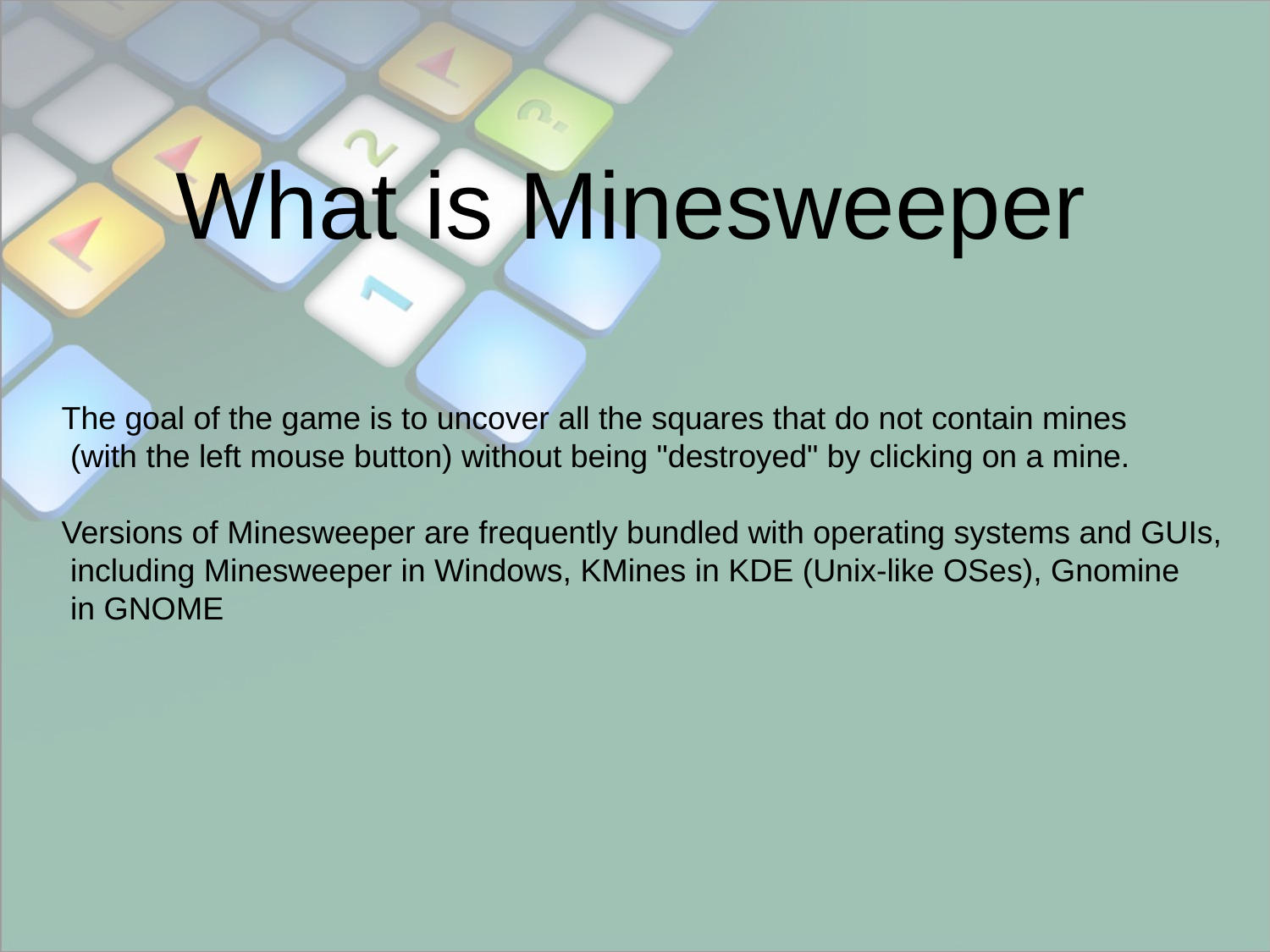

What is Minesweeper
The goal of the game is to uncover all the squares that do not contain mines
 (with the left mouse button) without being "destroyed" by clicking on a mine.

Versions of Minesweeper are frequently bundled with operating systems and GUIs,
 including Minesweeper in Windows, KMines in KDE (Unix-like OSes), Gnomine
 in GNOME